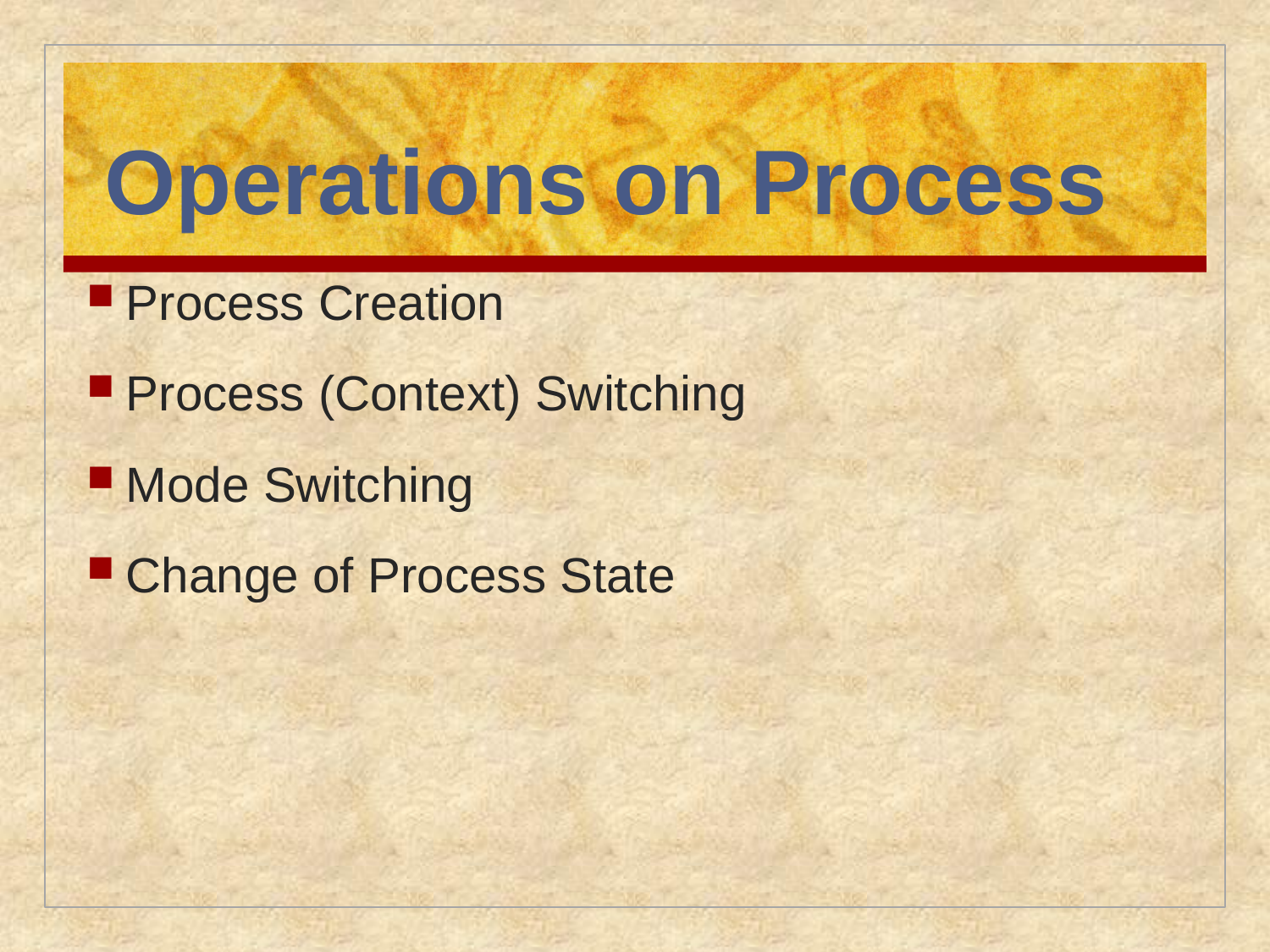

# Operations on Process
Process Creation
Process (Context) Switching
Mode Switching
Change of Process State